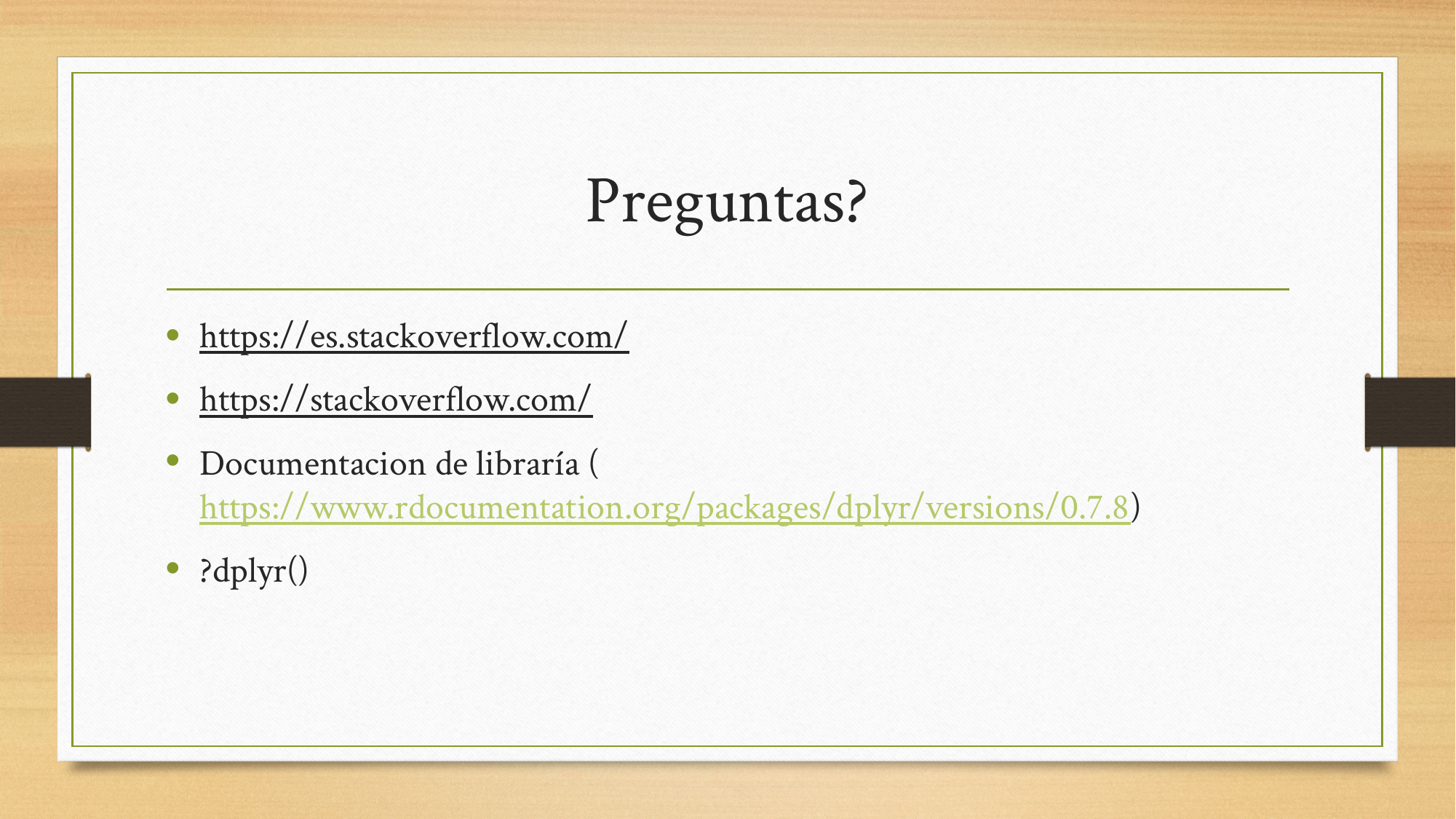

# Preguntas?
https://es.stackoverflow.com/
https://stackoverflow.com/
Documentacion de libraría (https://www.rdocumentation.org/packages/dplyr/versions/0.7.8)
?dplyr()